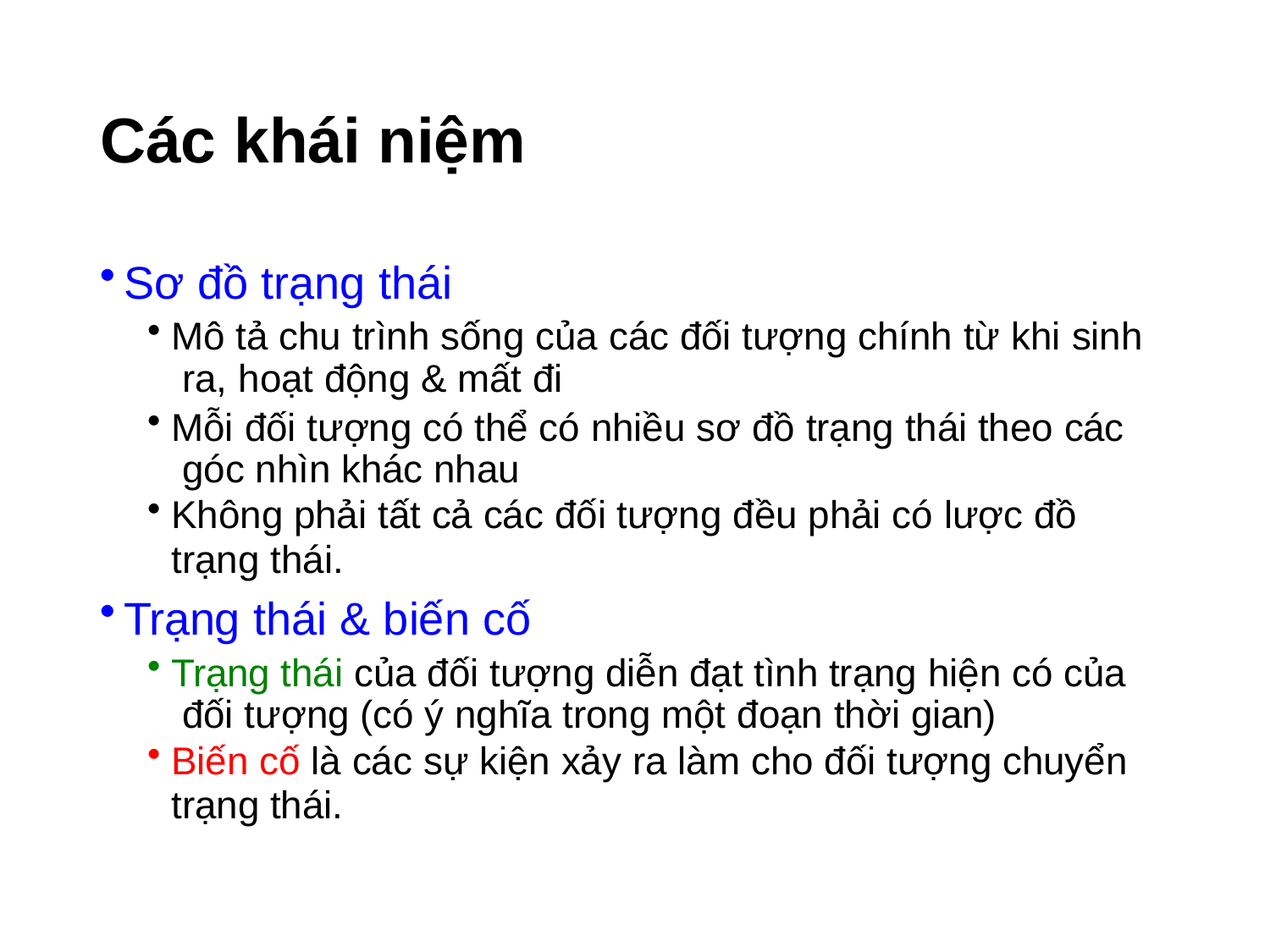

# Các khái niệm
Sơ đồ trạng thái
Mô tả chu trình sống của các đối tượng chính từ khi sinh  ra, hoạt động & mất đi
Mỗi đối tượng có thể có nhiều sơ đồ trạng thái theo các  góc nhìn khác nhau
Không phải tất cả các đối tượng đều phải có lược đồ
trạng thái.
Trạng thái & biến cố
Trạng thái của đối tượng diễn đạt tình trạng hiện có của  đối tượng (có ý nghĩa trong một đoạn thời gian)
Biến cố là các sự kiện xảy ra làm cho đối tượng chuyển
trạng thái.